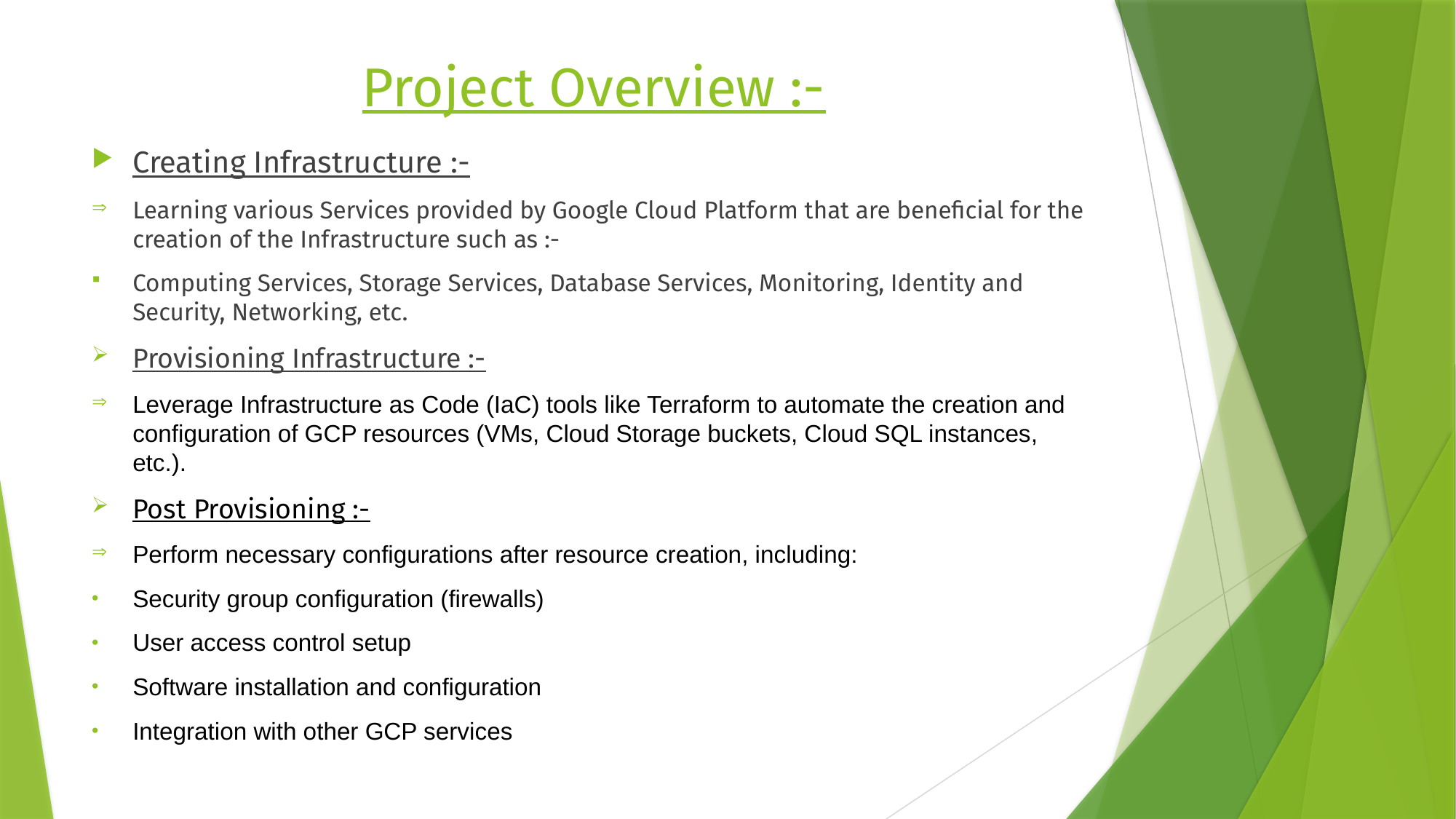

# Project Overview :-
Creating Infrastructure :-
Learning various Services provided by Google Cloud Platform that are beneficial for the creation of the Infrastructure such as :-
Computing Services, Storage Services, Database Services, Monitoring, Identity and Security, Networking, etc.
Provisioning Infrastructure :-
Leverage Infrastructure as Code (IaC) tools like Terraform to automate the creation and configuration of GCP resources (VMs, Cloud Storage buckets, Cloud SQL instances, etc.).
Post Provisioning :-
Perform necessary configurations after resource creation, including:
Security group configuration (firewalls)
User access control setup
Software installation and configuration
Integration with other GCP services